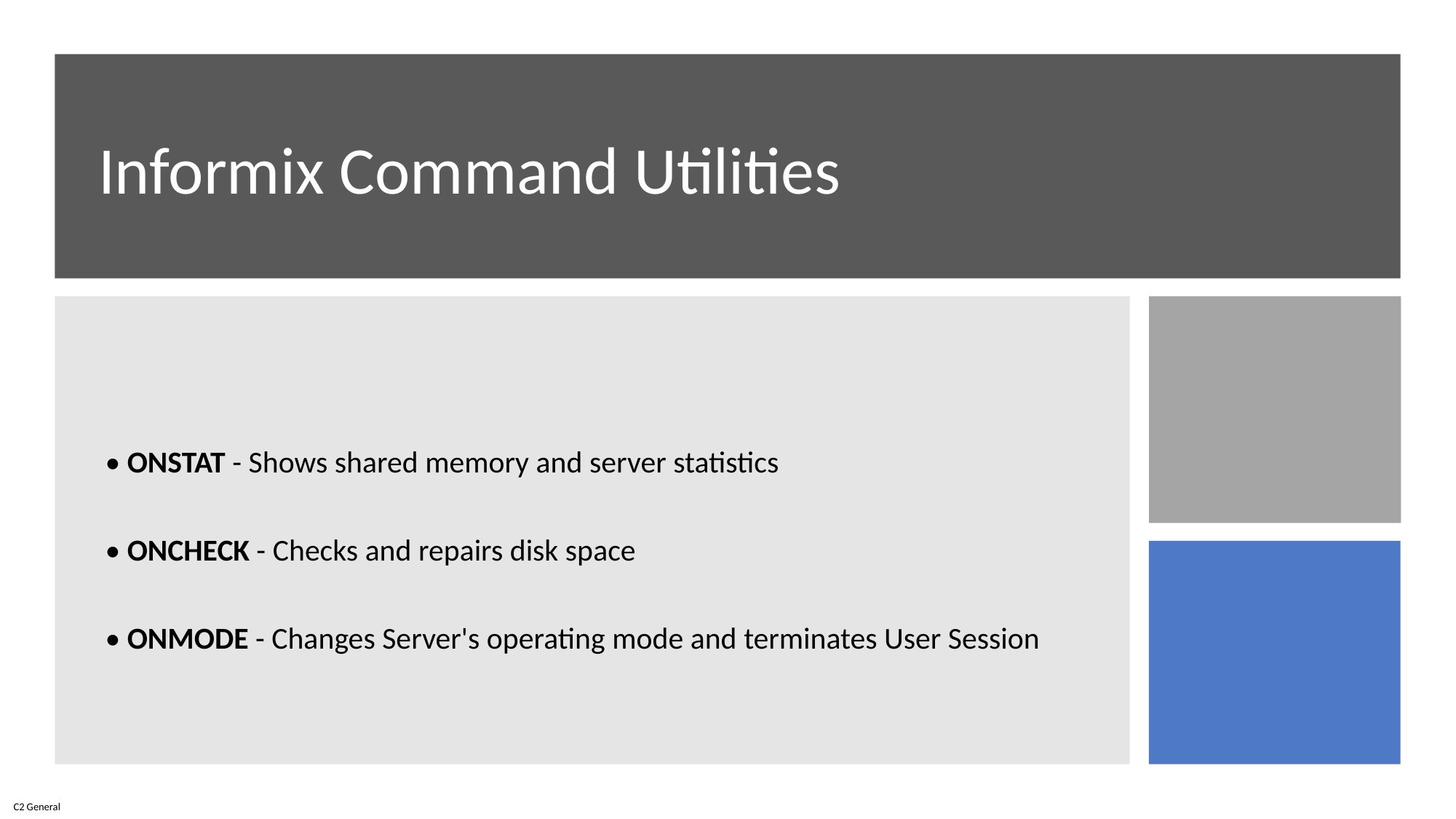

# Informix Command Utilities

• ONSTAT - Shows shared memory and server statistics
• ONCHECK - Checks and repairs disk space
• ONMODE - Changes Server's operating mode and terminates User Session